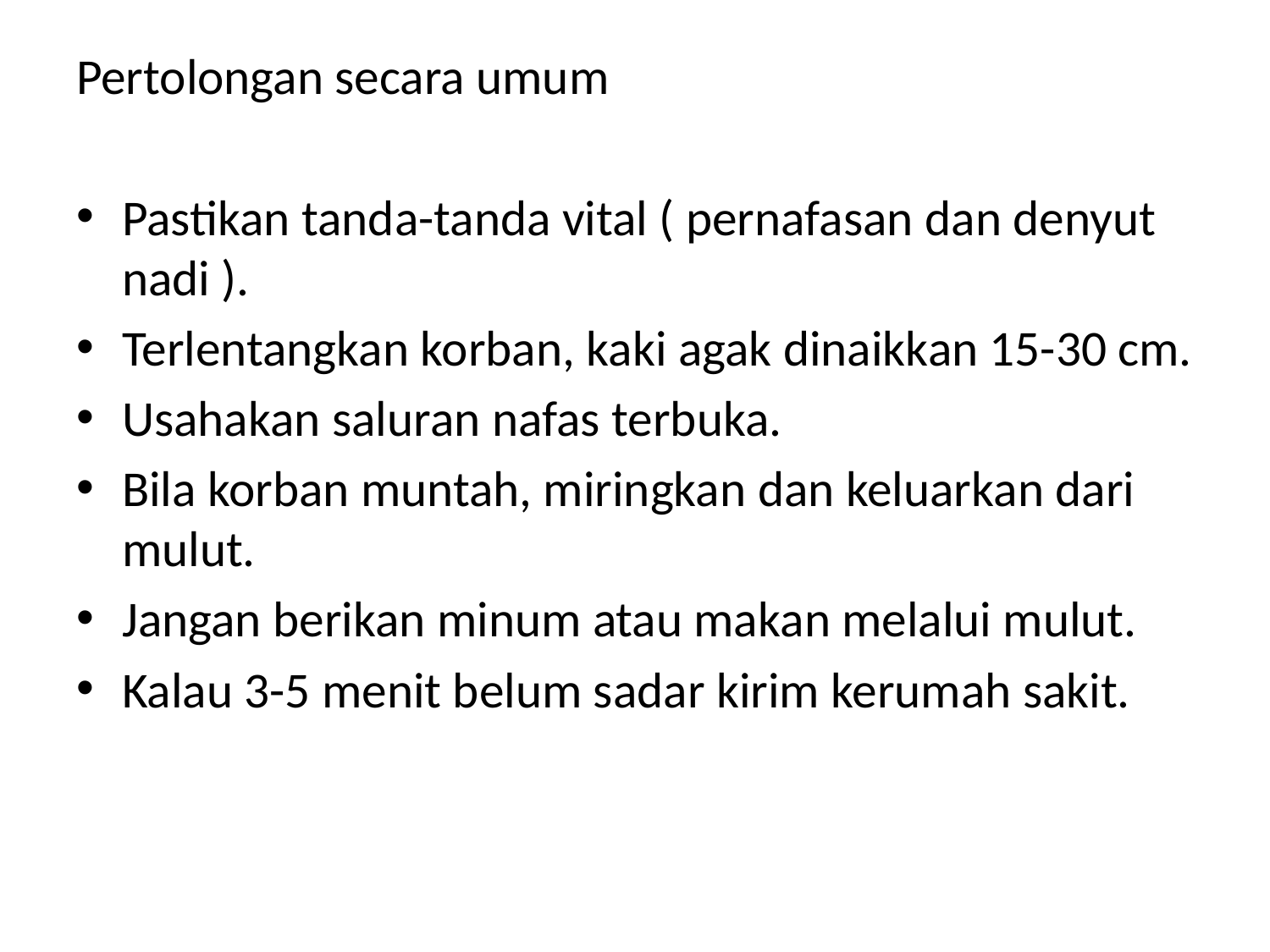

# Pertolongan secara umum

Pastikan tanda-tanda vital ( pernafasan dan denyut nadi ).
Terlentangkan korban, kaki agak dinaikkan 15-30 cm.
Usahakan saluran nafas terbuka.
Bila korban muntah, miringkan dan keluarkan dari mulut.
Jangan berikan minum atau makan melalui mulut.
Kalau 3-5 menit belum sadar kirim kerumah sakit.